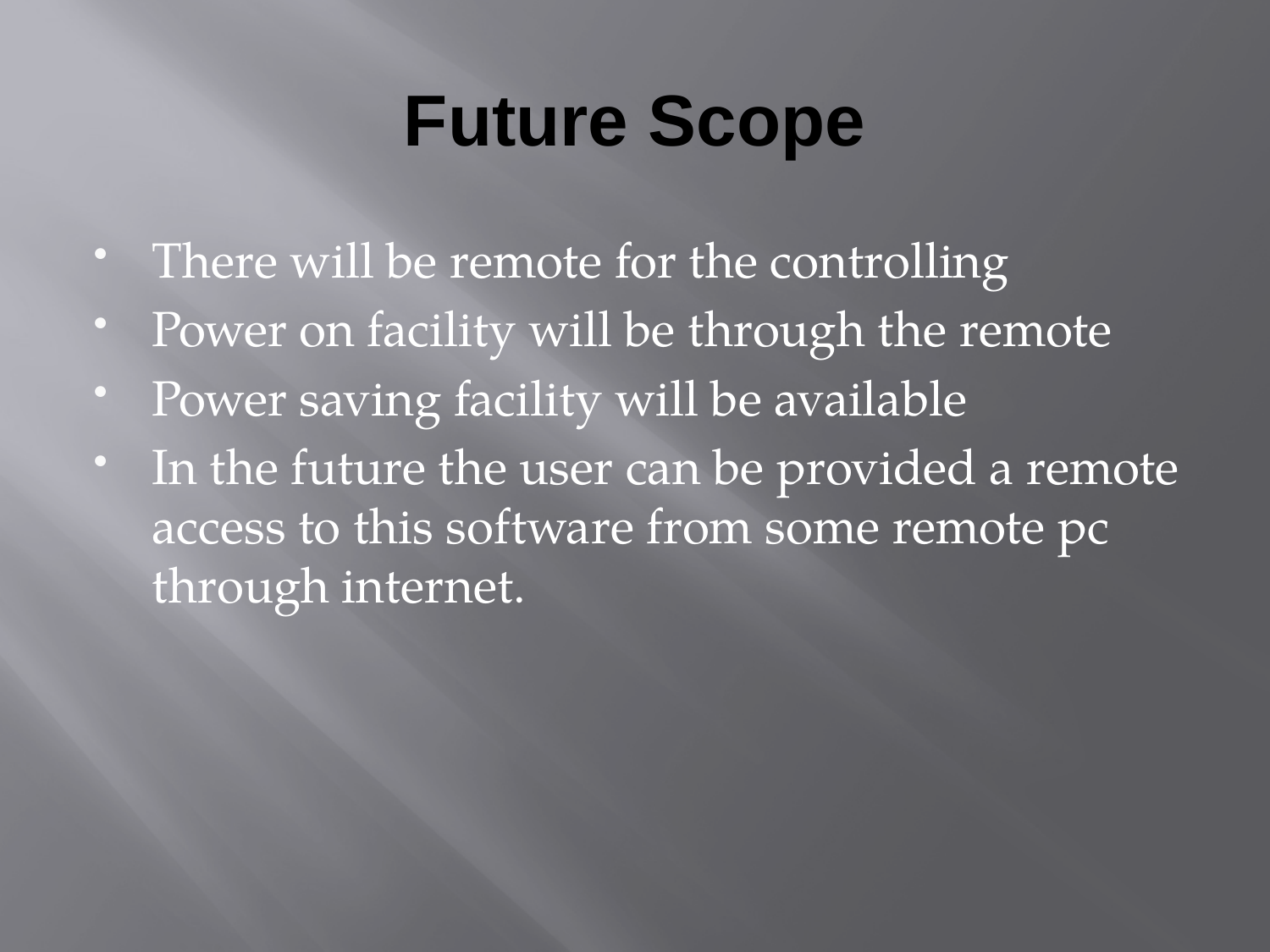

# Future Scope
There will be remote for the controlling
Power on facility will be through the remote
Power saving facility will be available
In the future the user can be provided a remote access to this software from some remote pc through internet.